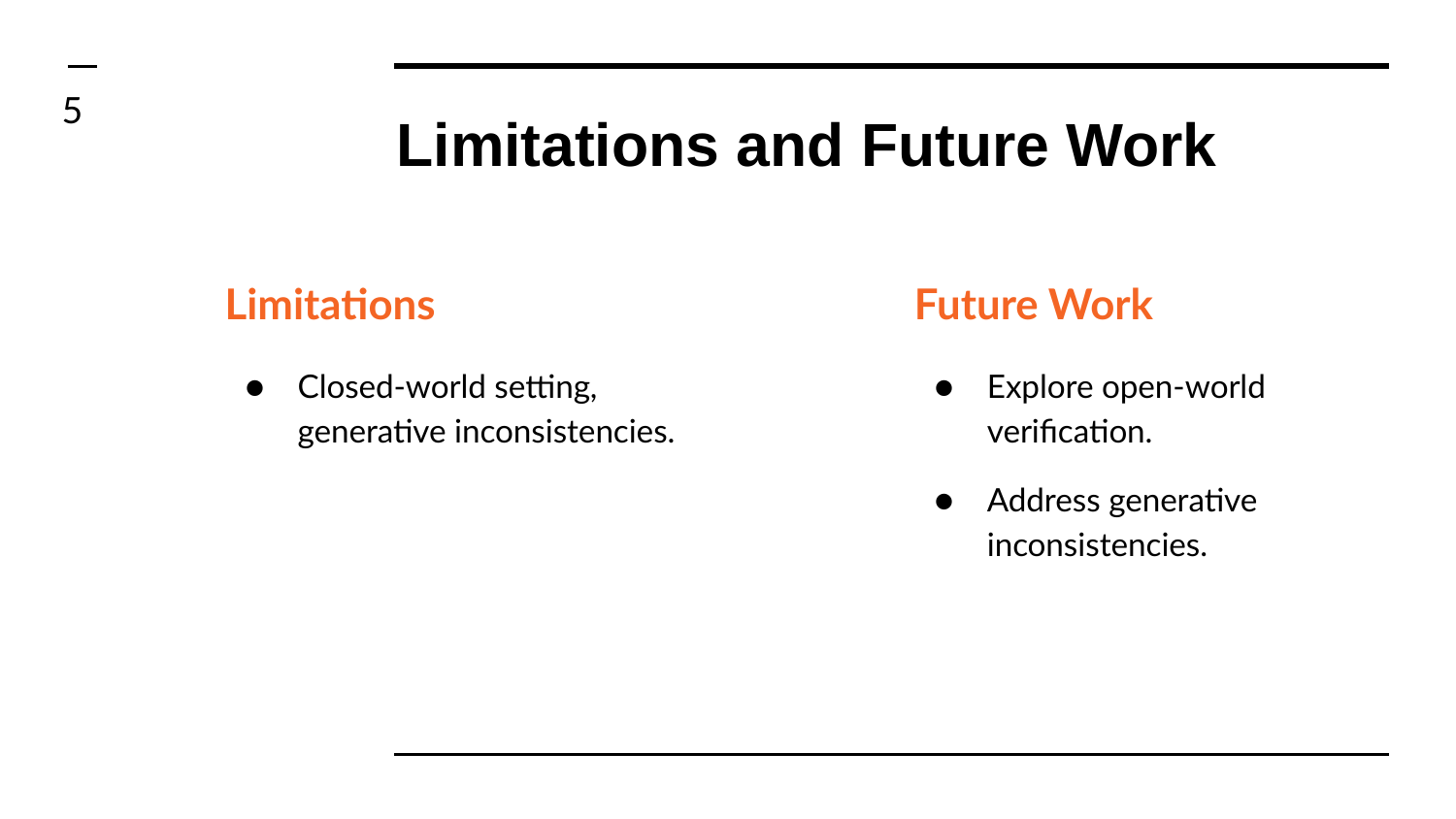

5
# Limitations and Future Work
Limitations
Closed-world setting, generative inconsistencies.
Future Work
Explore open-world verification.
Address generative inconsistencies.